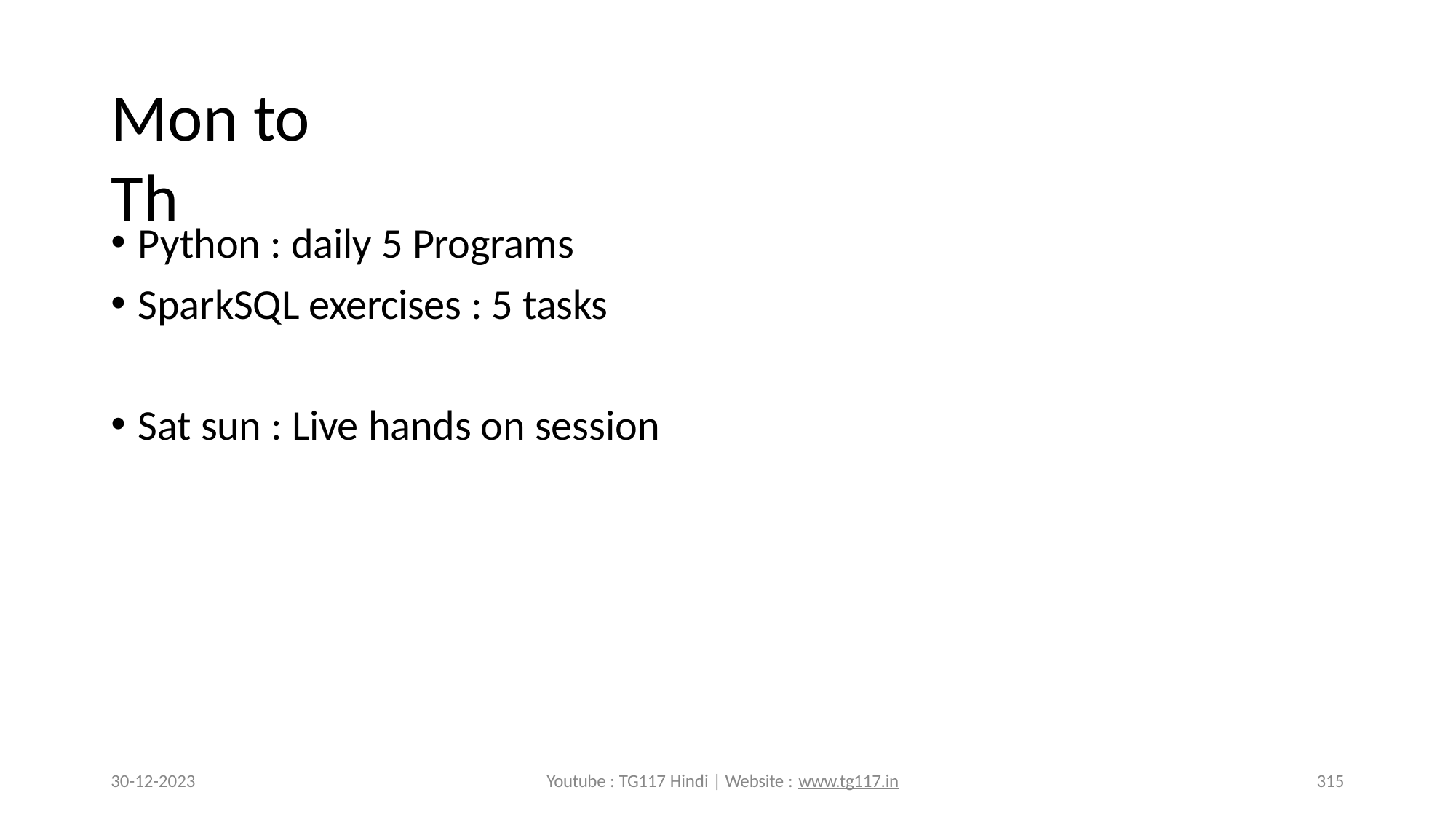

# Mon to Th
Python : daily 5 Programs
SparkSQL exercises : 5 tasks

Sat sun : Live hands on session
30-12-2023
Youtube : TG117 Hindi | Website : www.tg117.in
315